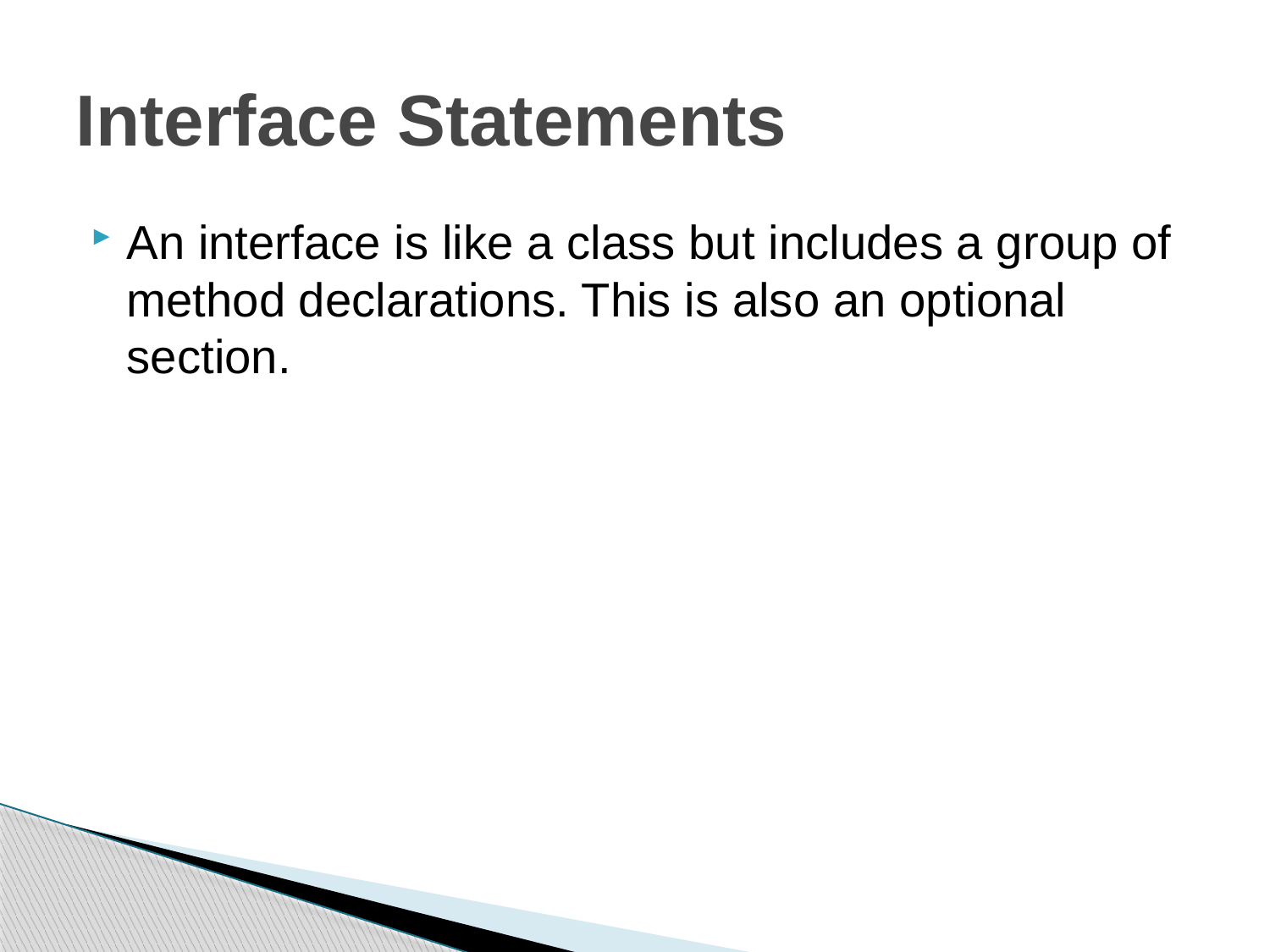

# Interface Statements
An interface is like a class but includes a group of method declarations. This is also an optional section.